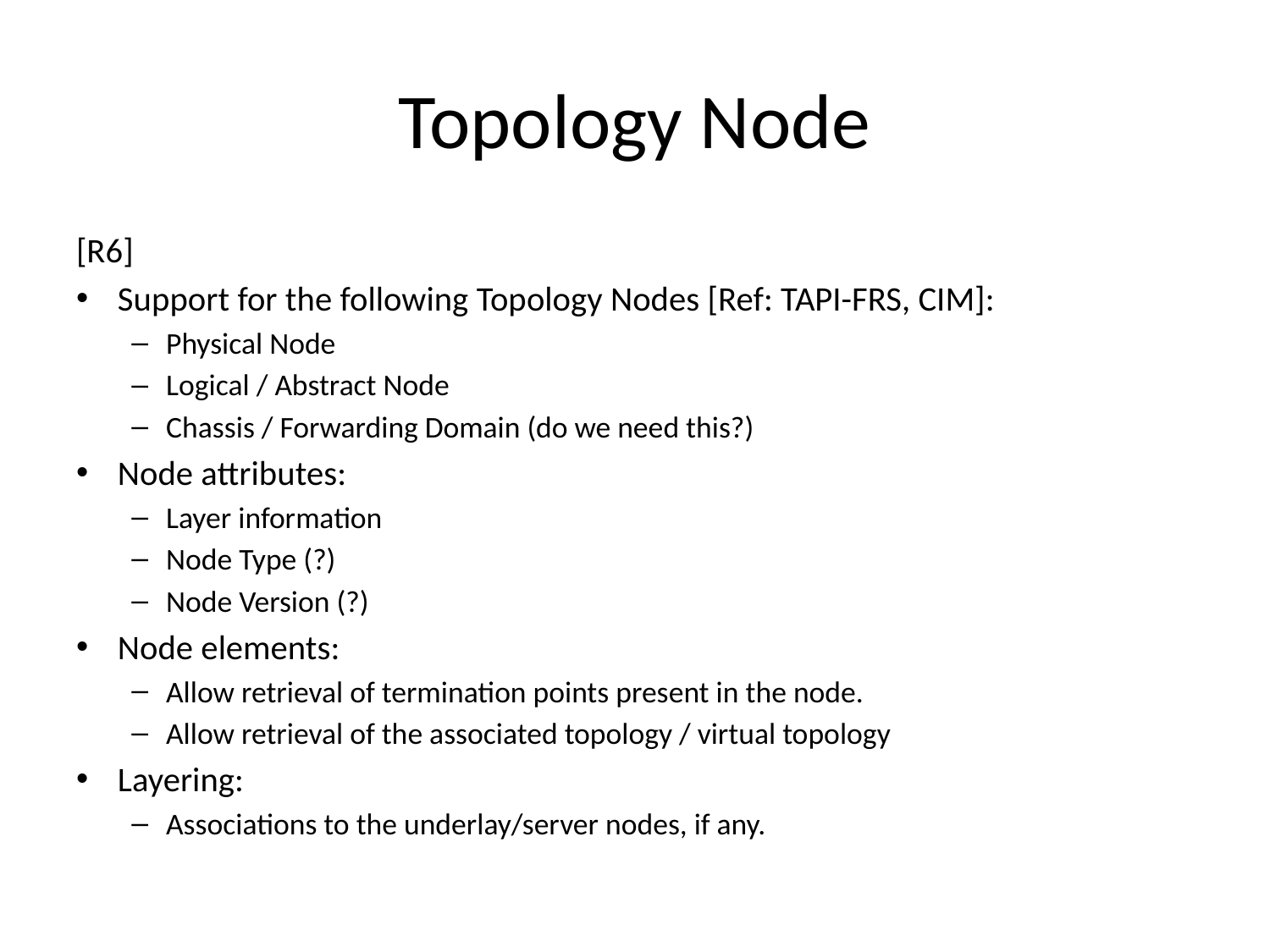

# Topology Node
[R6]
Support for the following Topology Nodes [Ref: TAPI-FRS, CIM]:
Physical Node
Logical / Abstract Node
Chassis / Forwarding Domain (do we need this?)
Node attributes:
Layer information
Node Type (?)
Node Version (?)
Node elements:
Allow retrieval of termination points present in the node.
Allow retrieval of the associated topology / virtual topology
Layering:
Associations to the underlay/server nodes, if any.